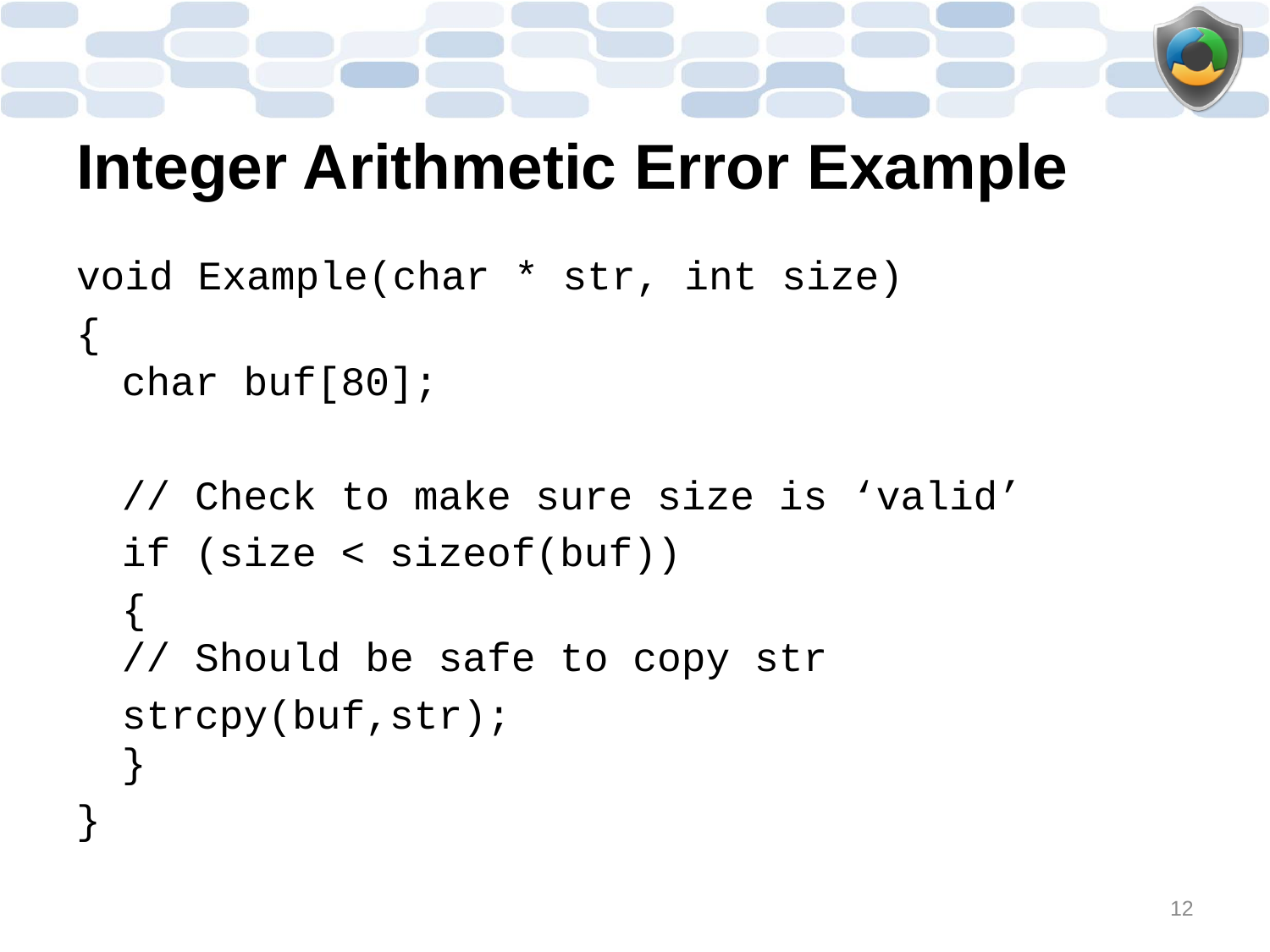

# Integer Arithmetic Error Example
void Example(char * str, int size)
{
char buf[80];

	// Check to make sure size is ‘valid’
	if (size < sizeof(buf))
	{
	// Should be safe to copy str
		strcpy(buf,str);
}
}
12